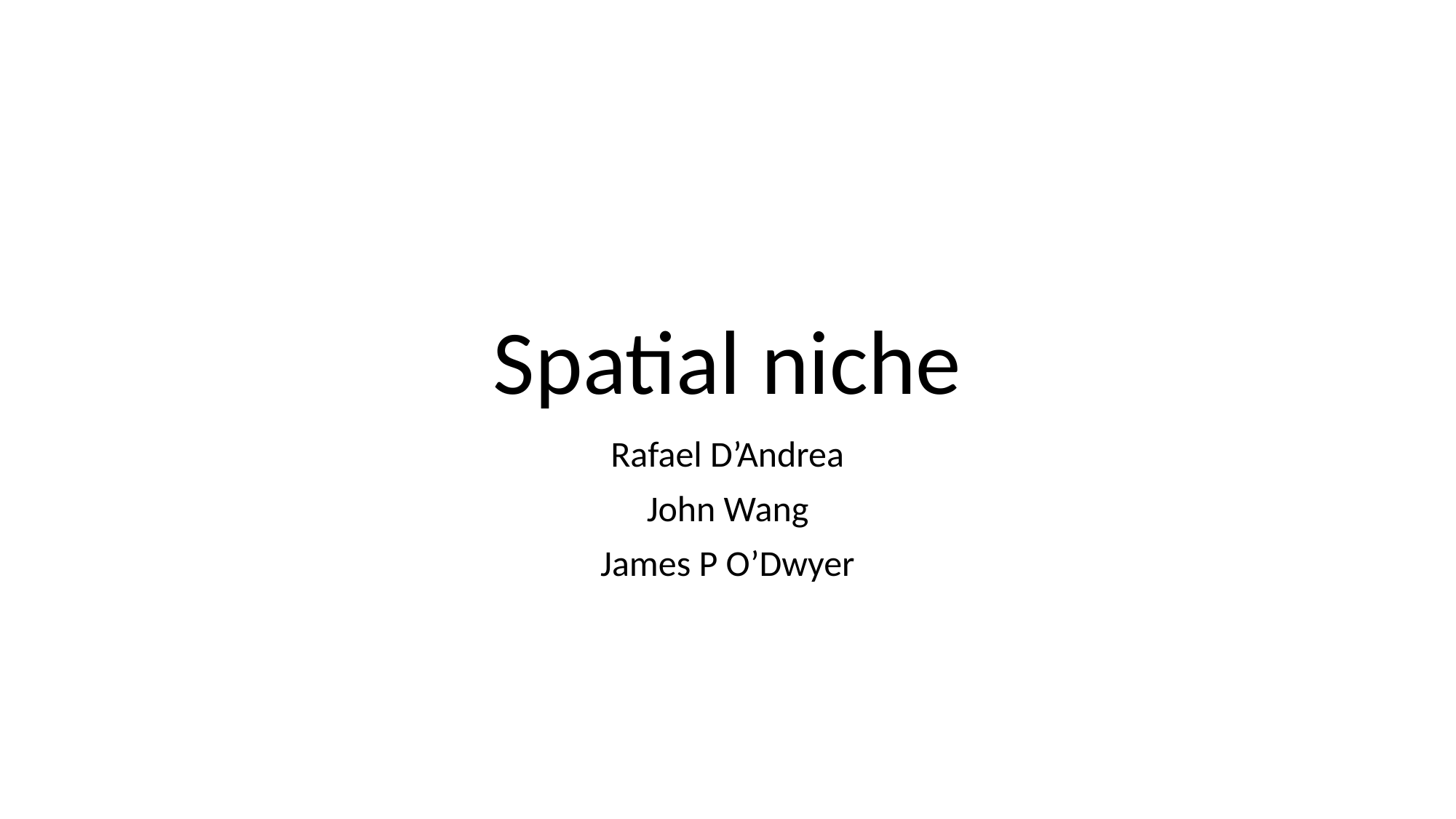

# Spatial niche
Rafael D’Andrea
John Wang
James P O’Dwyer